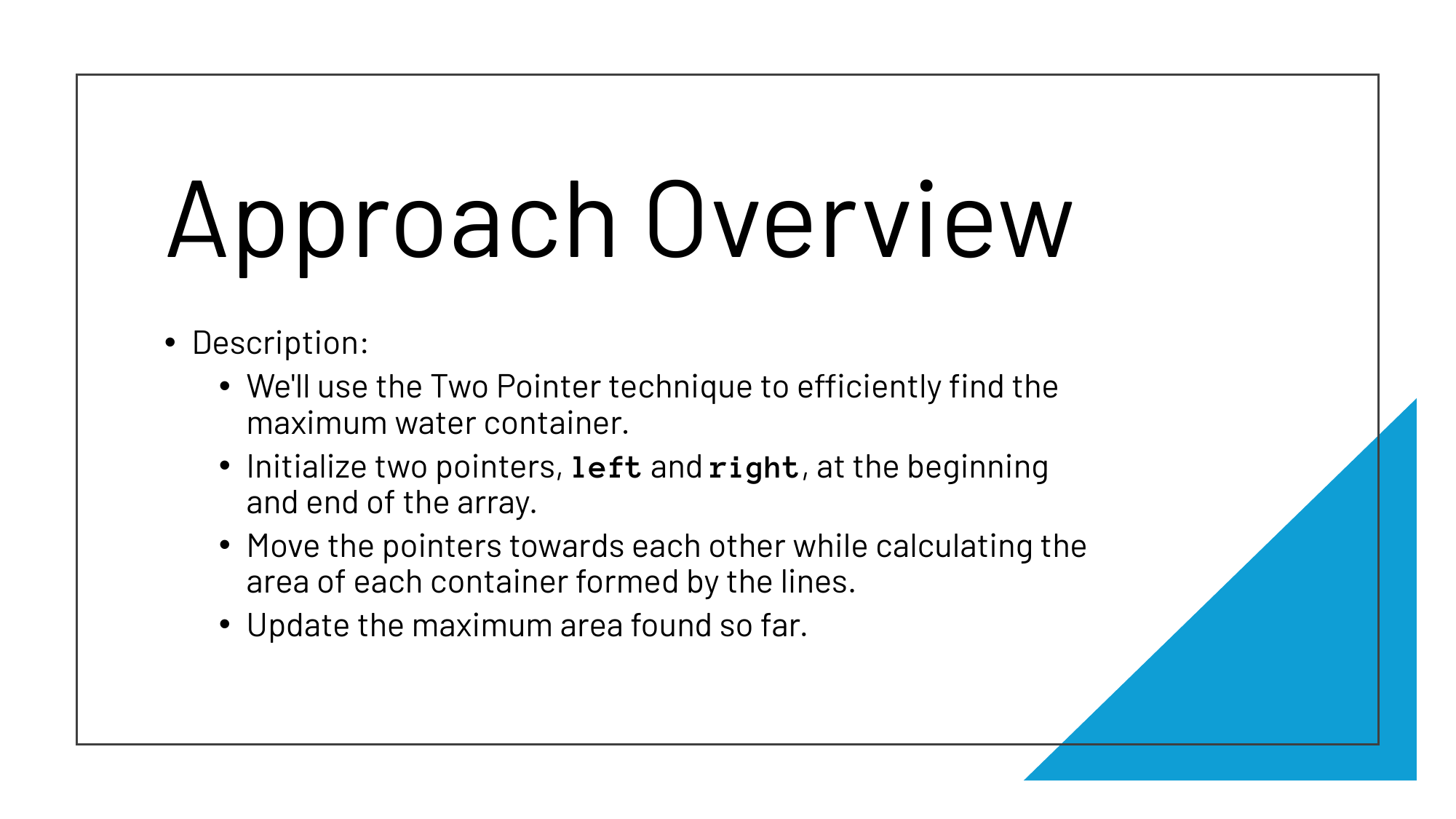

# Approach Overview
Description:
We'll use the Two Pointer technique to efficiently find the maximum water container.
Initialize two pointers, left and right, at the beginning and end of the array.
Move the pointers towards each other while calculating the area of each container formed by the lines.
Update the maximum area found so far.